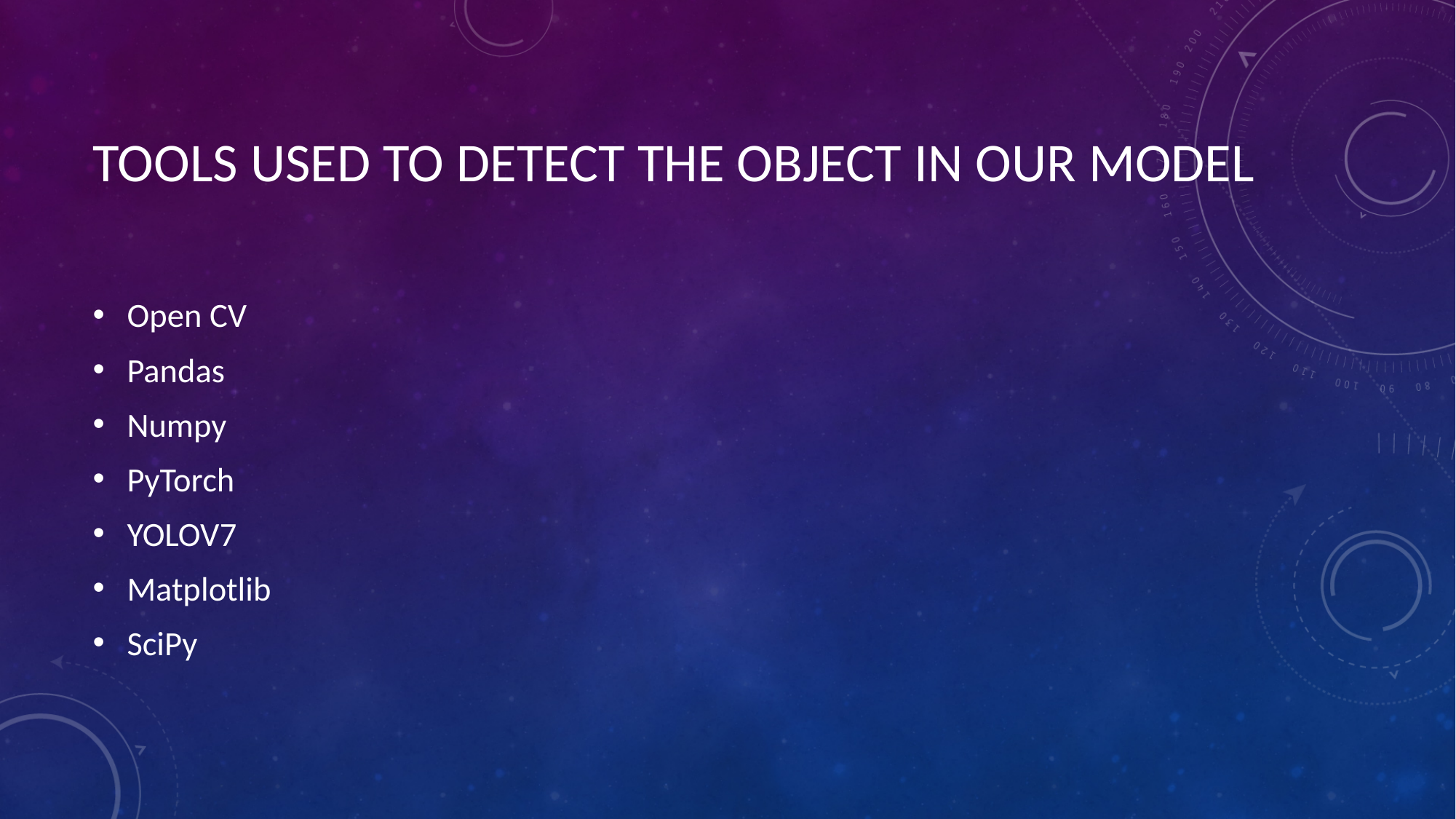

# tools used to detect the object in our model

Open CV
Pandas
Numpy
PyTorch
YOLOV7
Matplotlib
SciPy